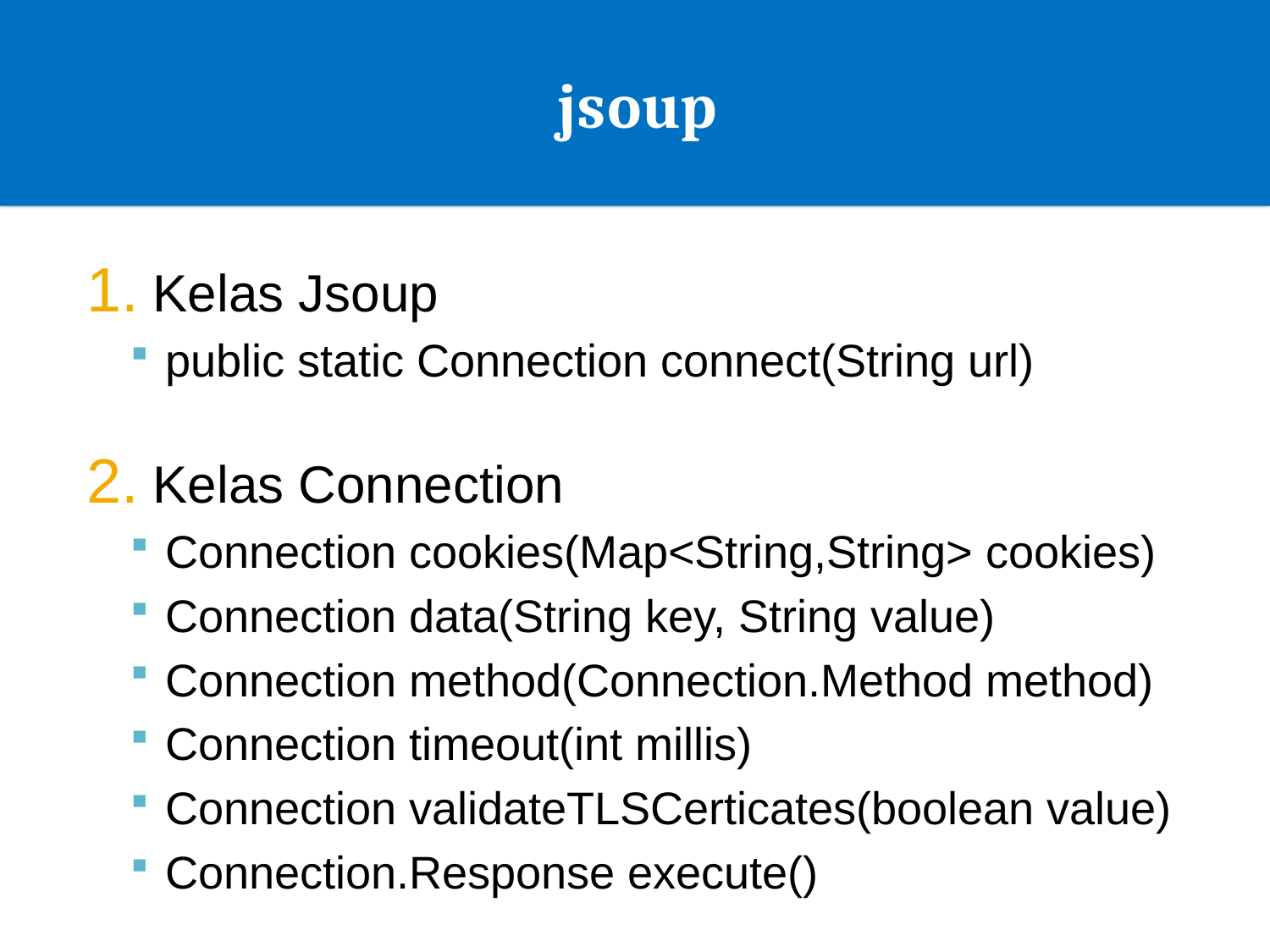

# jsoup
Kelas Jsoup
public static Connection connect(String url)

Kelas Connection
Connection cookies(Map<String,String> cookies)
Connection data(String key, String value)
Connection method(Connection.Method method)
Connection timeout(int millis)
Connection validateTLSCerticates(boolean value)
Connection.Response execute()